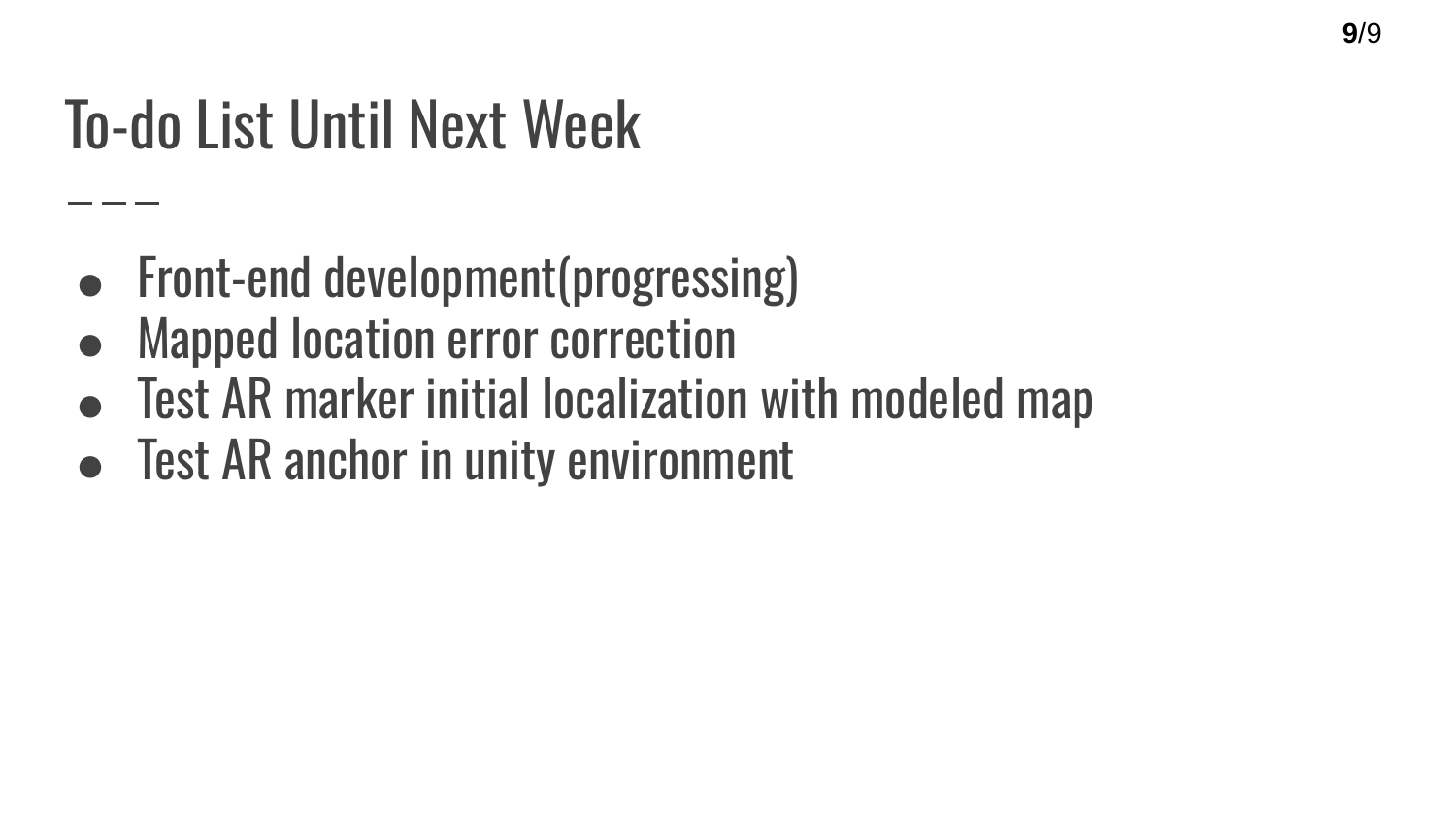

9/9
# To-do List Until Next Week
Front-end development(progressing)
Mapped location error correction
Test AR marker initial localization with modeled map
Test AR anchor in unity environment